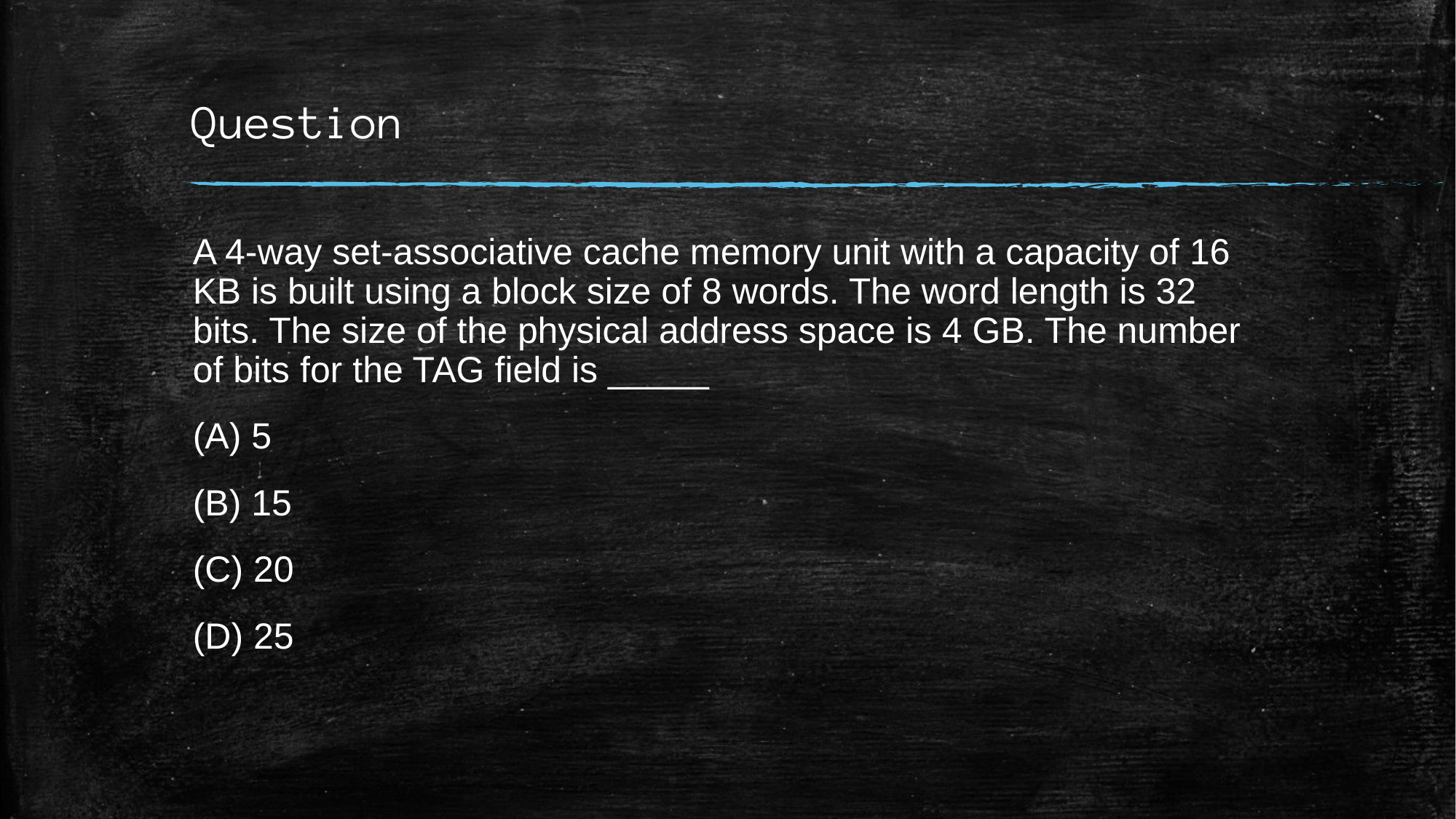

# Question
A 4-way set-associative cache memory unit with a capacity of 16 KB is built using a block size of 8 words. The word length is 32 bits. The size of the physical address space is 4 GB. The number of bits for the TAG field is _____
(A) 5
(B) 15
(C) 20
(D) 25